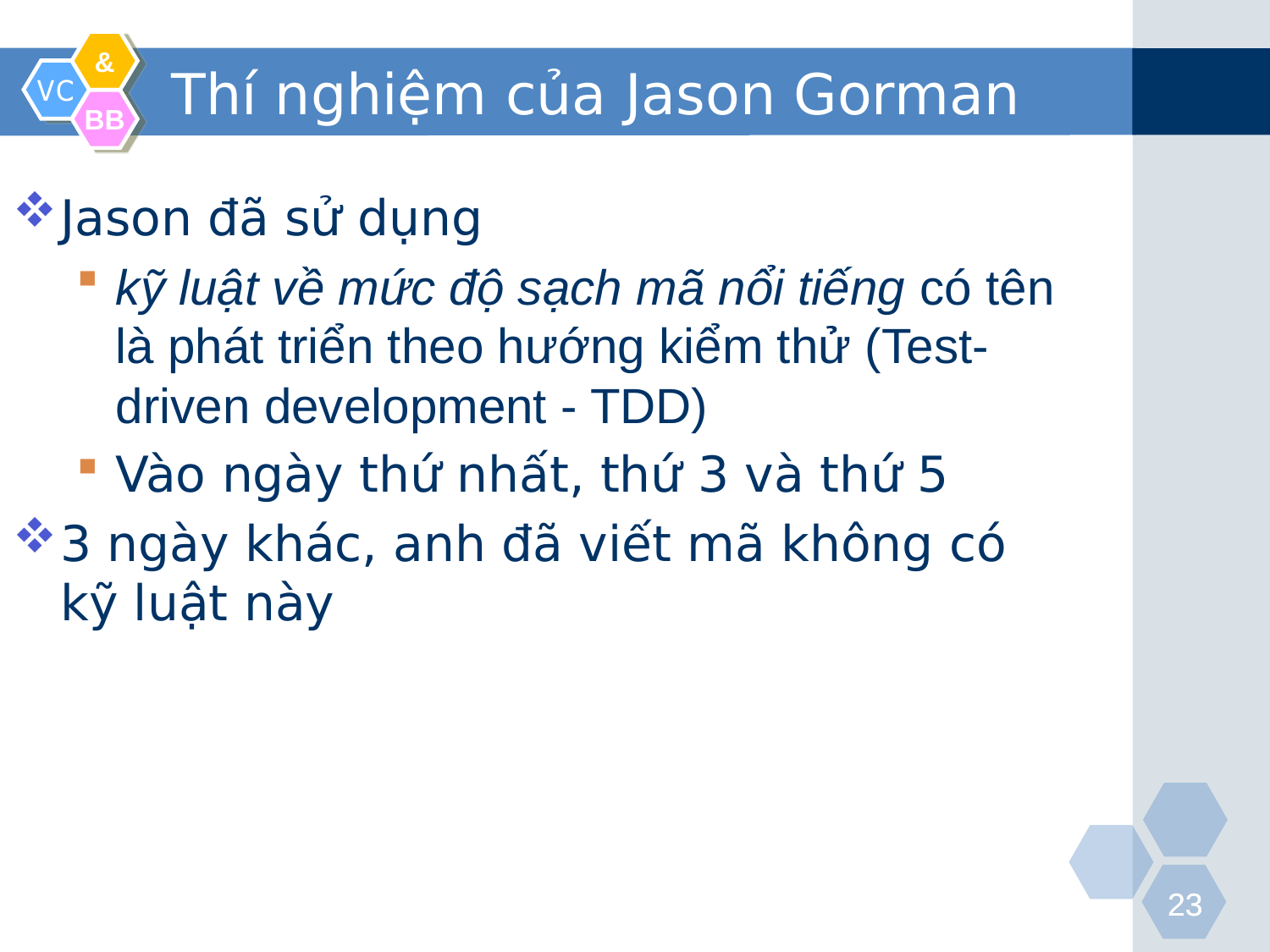

# Thí nghiệm của Jason Gorman
Jason đã sử dụng
kỹ luật về mức độ sạch mã nổi tiếng có tên là phát triển theo hướng kiểm thử (Test-driven development - TDD)
Vào ngày thứ nhất, thứ 3 và thứ 5
3 ngày khác, anh đã viết mã không có kỹ luật này